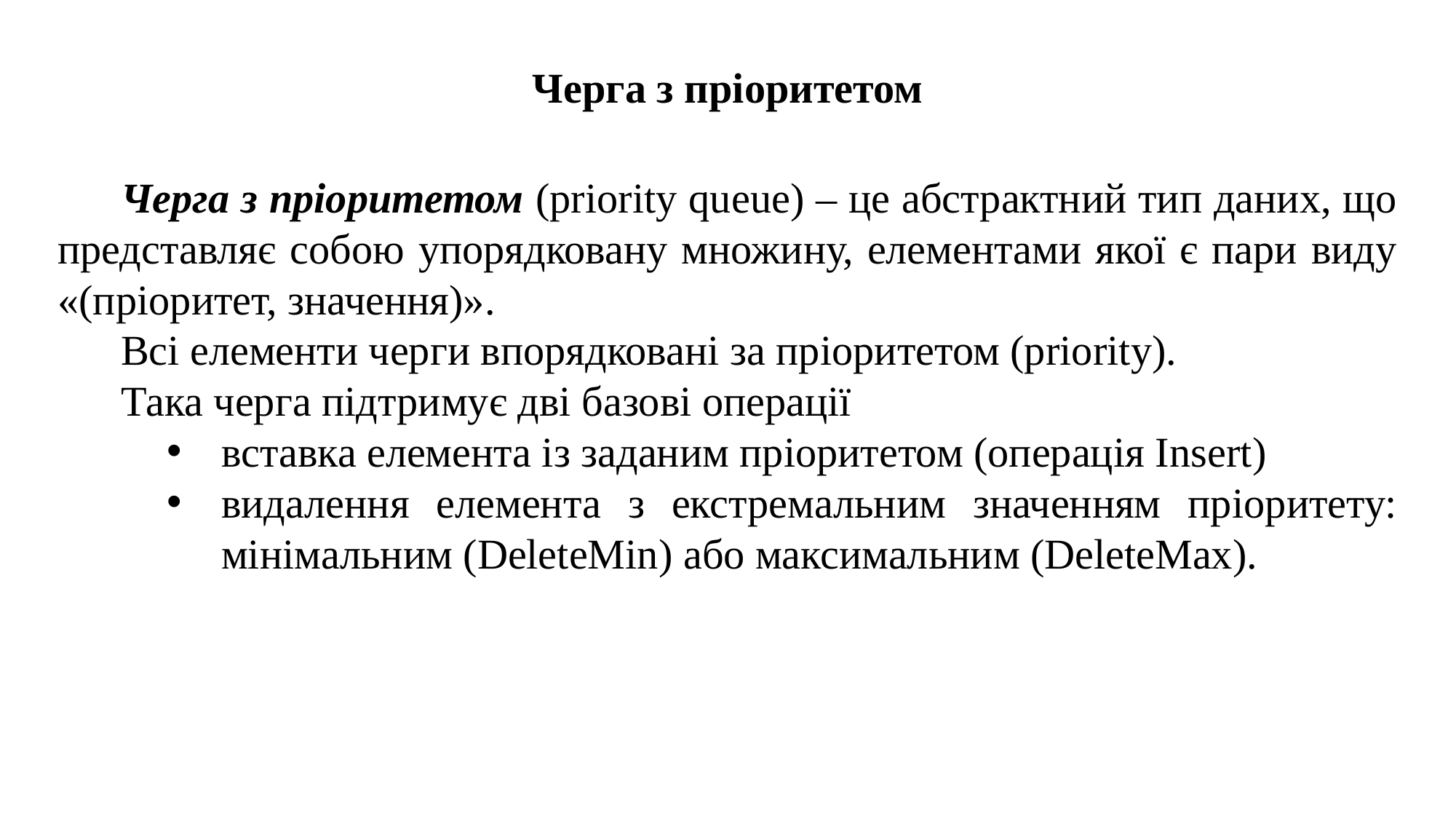

Черга з пріоритетом

Черга з пріоритетом (priority queue) – це абстрактний тип даних, що представляє собою упорядковану множину, елементами якої є пари виду «(пріоритет, значення)».
Всі елементи черги впорядковані за пріоритетом (priority).
Така черга підтримує дві базові операції
вставка елемента із заданим пріоритетом (операція Insert)
видалення елемента з екстремальним значенням пріоритету: мінімальним (DeleteMin) або максимальним (DeleteMax).